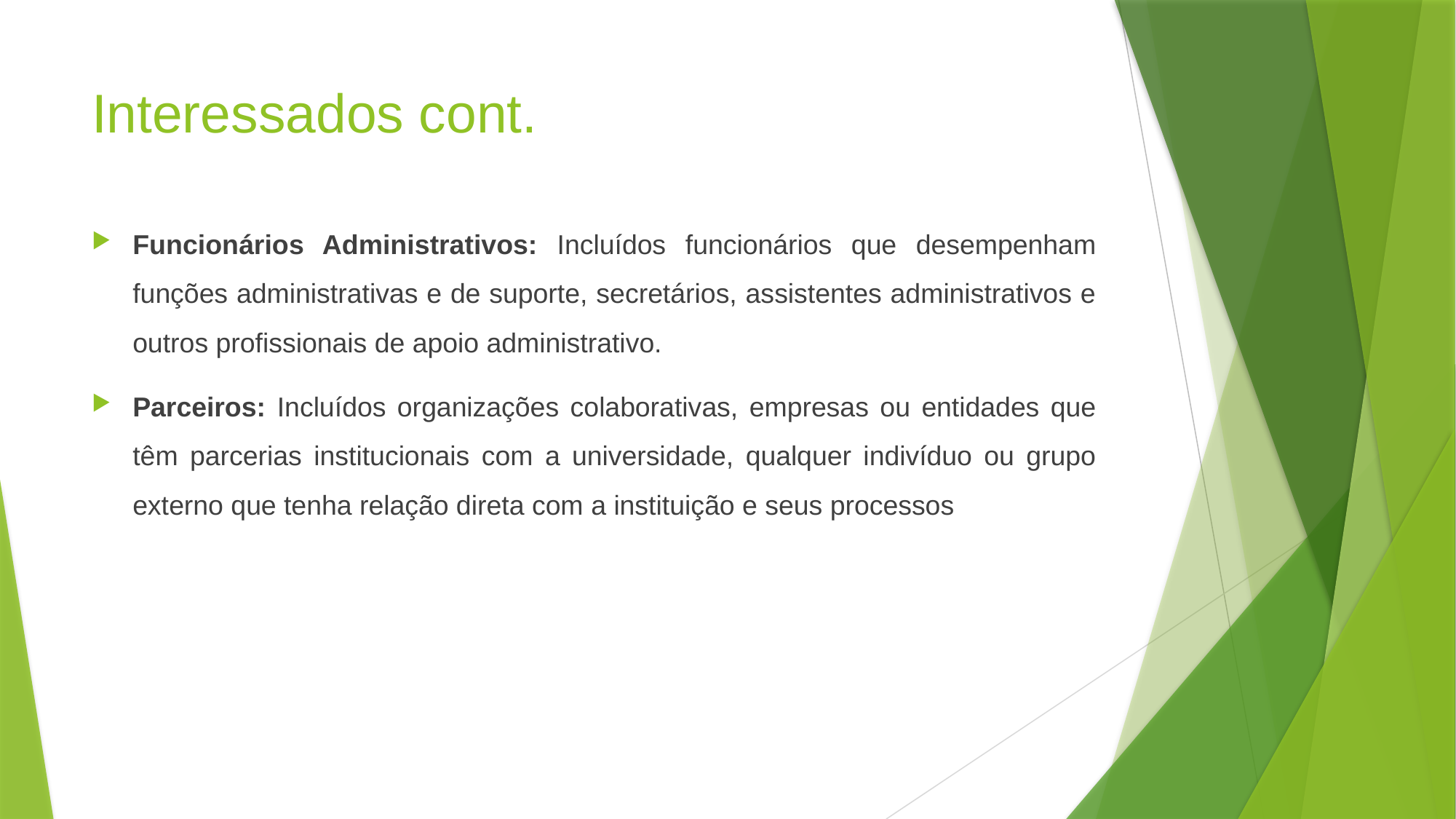

# Interessados cont.
Funcionários Administrativos: Incluídos funcionários que desempenham funções administrativas e de suporte, secretários, assistentes administrativos e outros profissionais de apoio administrativo.
Parceiros: Incluídos organizações colaborativas, empresas ou entidades que têm parcerias institucionais com a universidade, qualquer indivíduo ou grupo externo que tenha relação direta com a instituição e seus processos